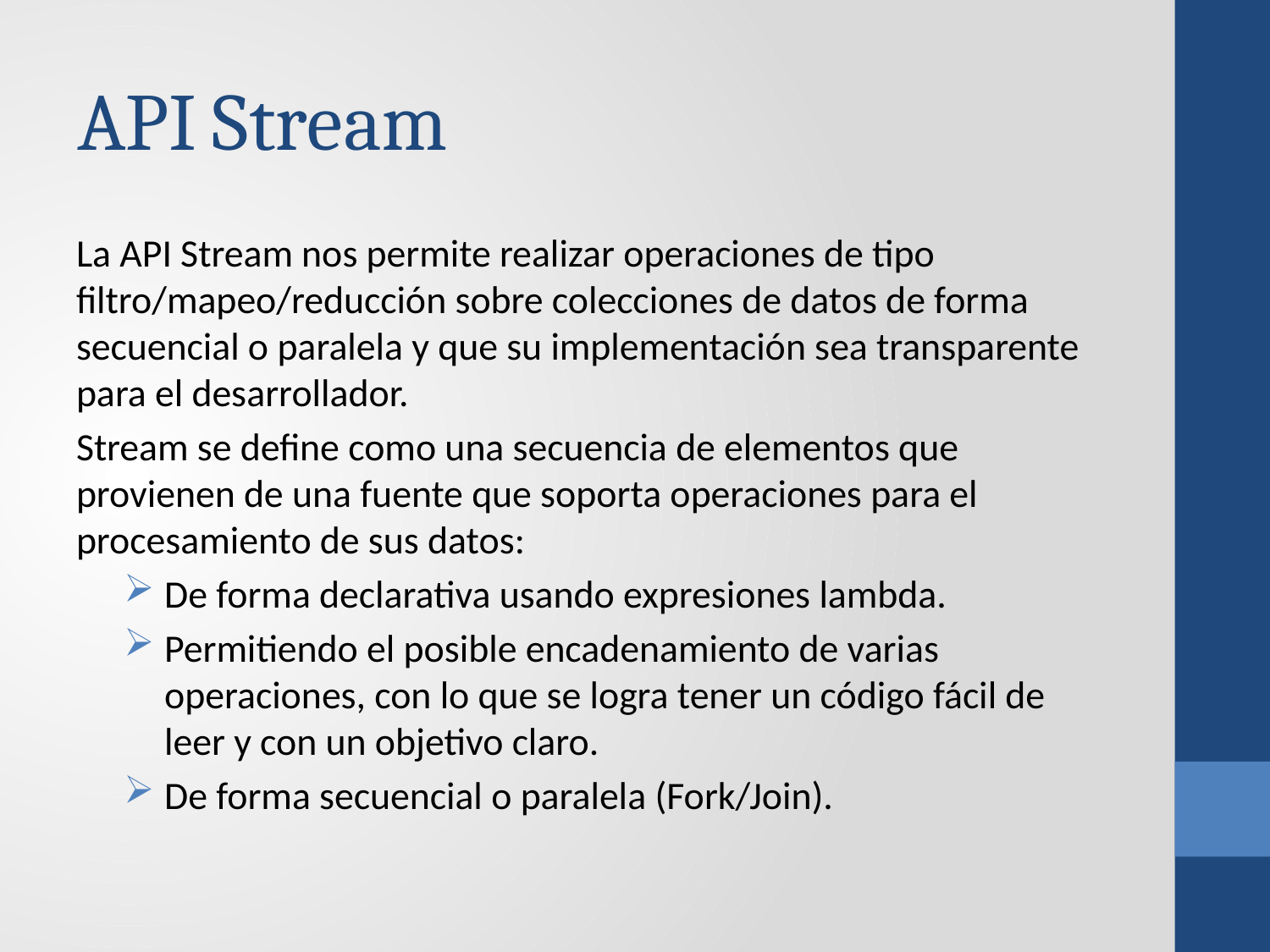

# API Stream
La API Stream nos permite realizar operaciones de tipo filtro/mapeo/reducción sobre colecciones de datos de forma secuencial o paralela y que su implementación sea transparente para el desarrollador.
Stream se define como una secuencia de elementos que provienen de una fuente que soporta operaciones para el procesamiento de sus datos:
De forma declarativa usando expresiones lambda.
Permitiendo el posible encadenamiento de varias operaciones, con lo que se logra tener un código fácil de leer y con un objetivo claro.
De forma secuencial o paralela (Fork/Join).